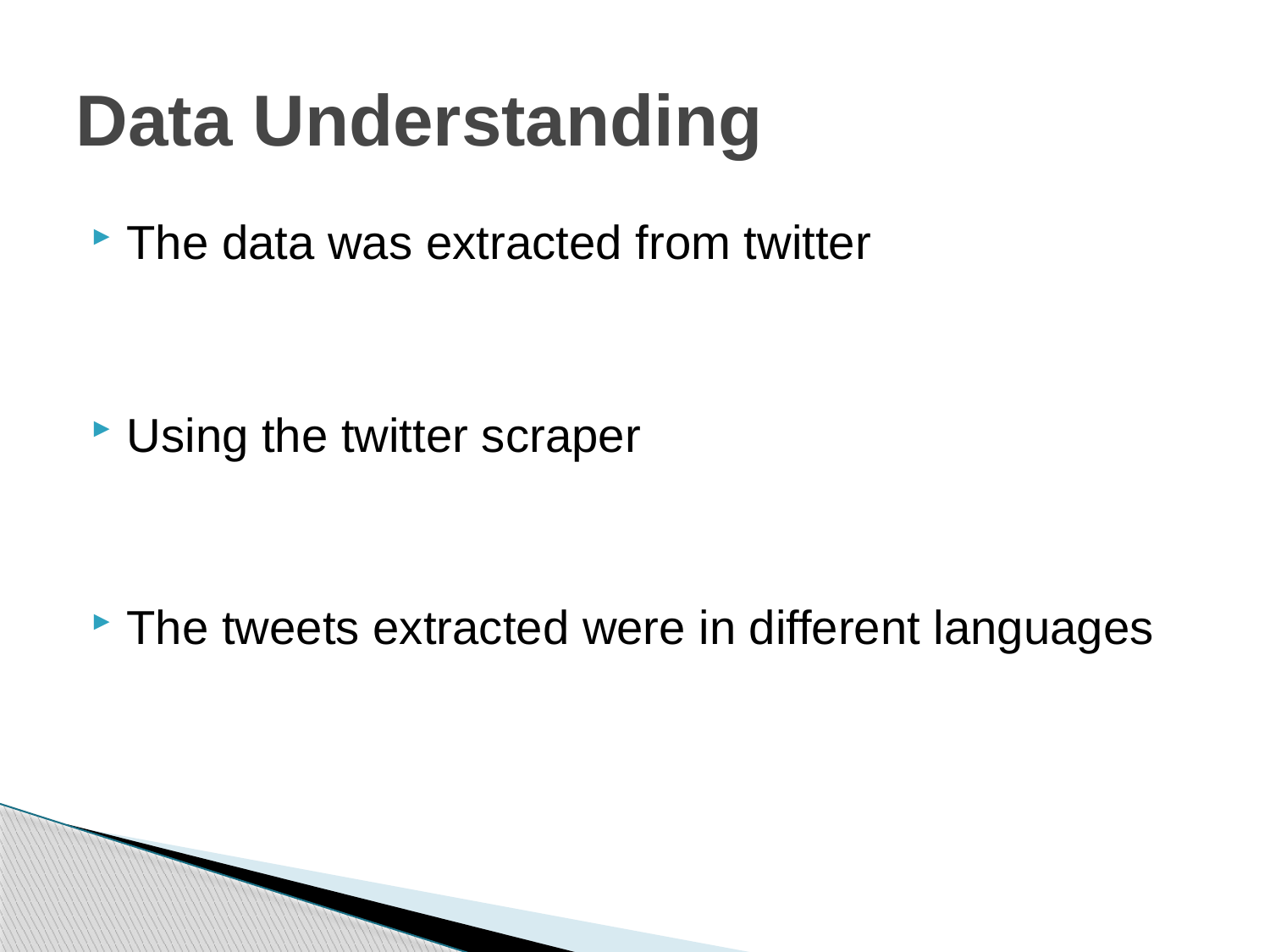

# Data Understanding
The data was extracted from twitter

Using the twitter scraper

The tweets extracted were in different languages